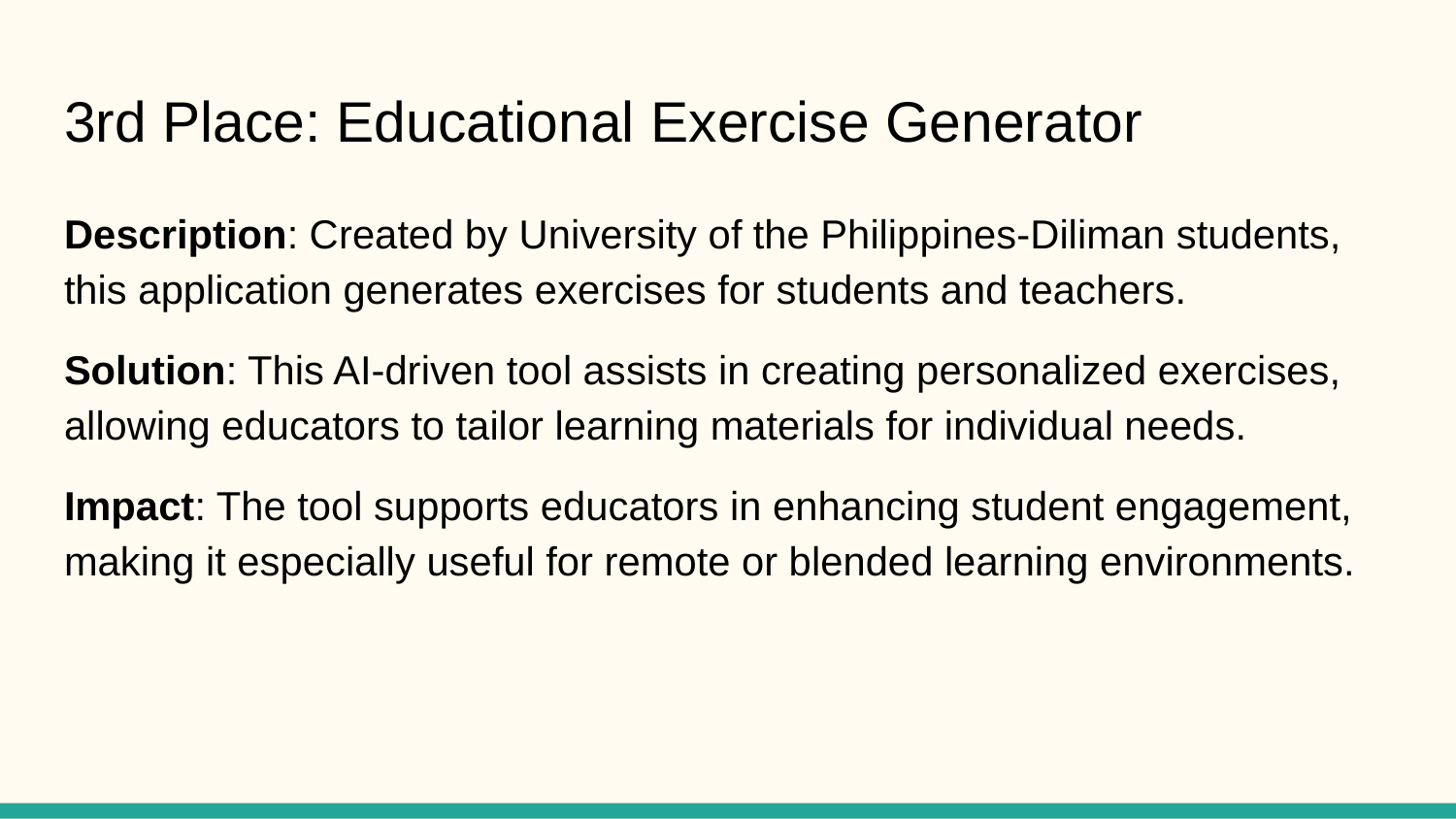

# 3rd Place: Educational Exercise Generator
Description: Created by University of the Philippines-Diliman students, this application generates exercises for students and teachers.
Solution: This AI-driven tool assists in creating personalized exercises, allowing educators to tailor learning materials for individual needs.
Impact: The tool supports educators in enhancing student engagement, making it especially useful for remote or blended learning environments.